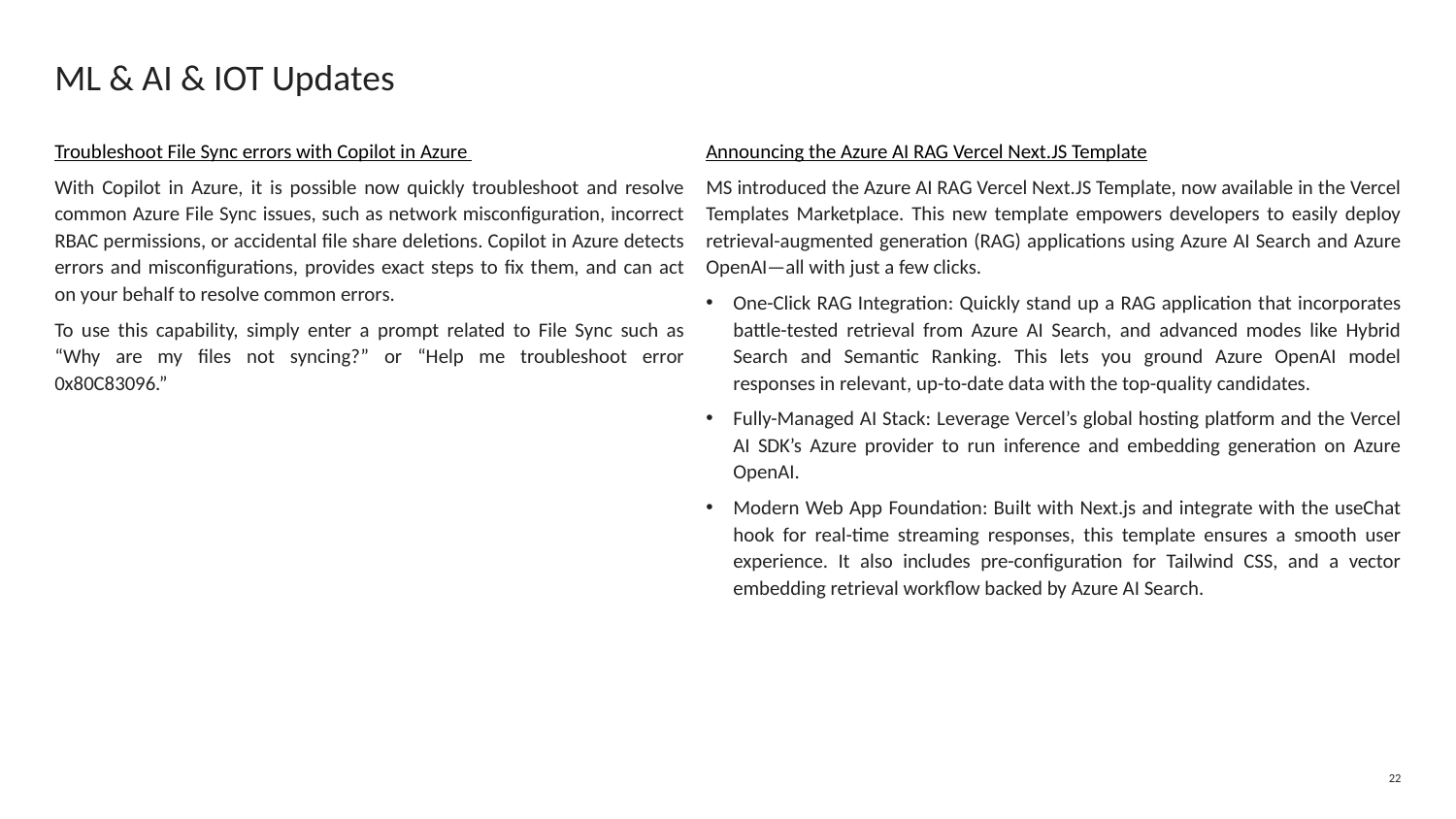

# ML & AI & IOT Updates
Troubleshoot File Sync errors with Copilot in Azure
With Copilot in Azure, it is possible now quickly troubleshoot and resolve common Azure File Sync issues, such as network misconfiguration, incorrect RBAC permissions, or accidental file share deletions. Copilot in Azure detects errors and misconfigurations, provides exact steps to fix them, and can act on your behalf to resolve common errors.
To use this capability, simply enter a prompt related to File Sync such as “Why are my files not syncing?” or “Help me troubleshoot error 0x80C83096.”
Announcing the Azure AI RAG Vercel Next.JS Template
MS introduced the Azure AI RAG Vercel Next.JS Template, now available in the Vercel Templates Marketplace. This new template empowers developers to easily deploy retrieval-augmented generation (RAG) applications using Azure AI Search and Azure OpenAI—all with just a few clicks.
One-Click RAG Integration: Quickly stand up a RAG application that incorporates battle-tested retrieval from Azure AI Search, and advanced modes like Hybrid Search and Semantic Ranking. This lets you ground Azure OpenAI model responses in relevant, up-to-date data with the top-quality candidates.
Fully-Managed AI Stack: Leverage Vercel’s global hosting platform and the Vercel AI SDK’s Azure provider to run inference and embedding generation on Azure OpenAI.
Modern Web App Foundation: Built with Next.js and integrate with the useChat hook for real-time streaming responses, this template ensures a smooth user experience. It also includes pre-configuration for Tailwind CSS, and a vector embedding retrieval workflow backed by Azure AI Search.